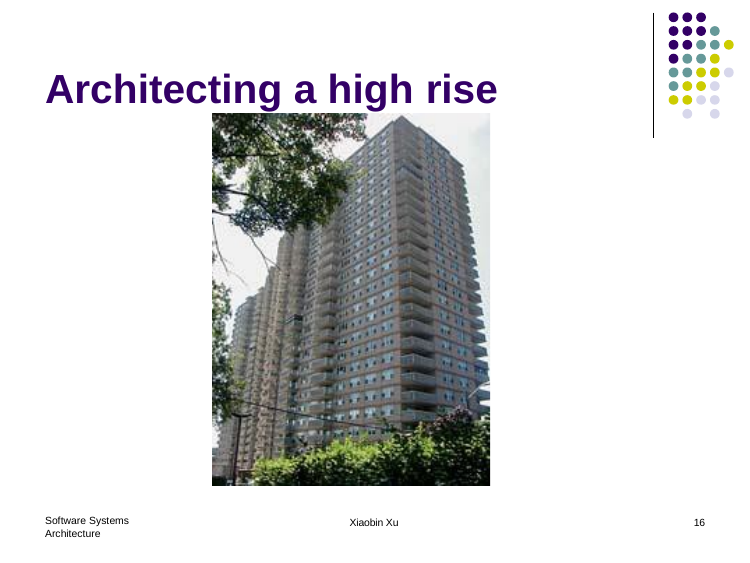

# Architecting a high rise

Software Systems  Architecture
Xiaobin Xu
16